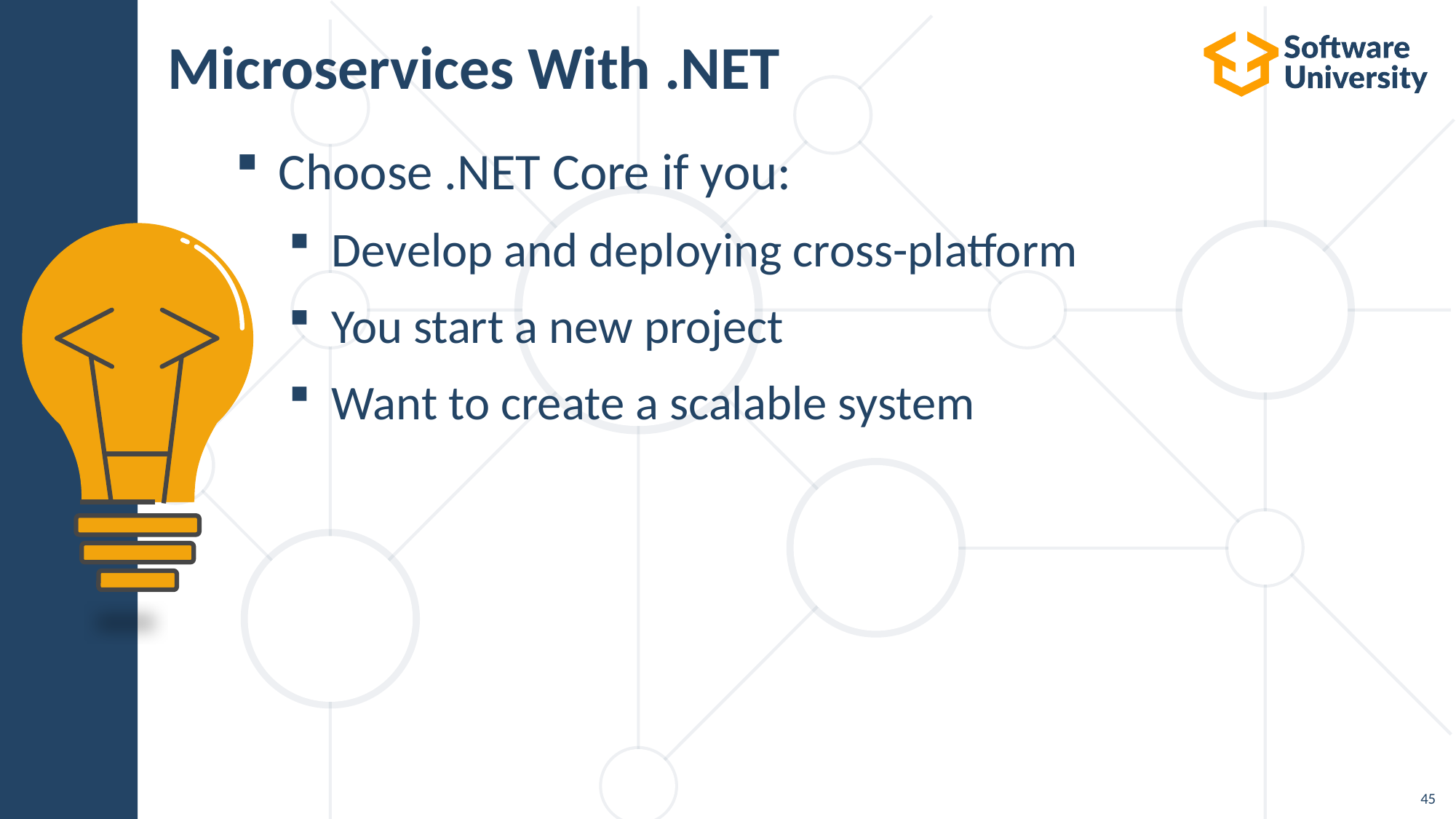

# Microservices With .NET
Choose .NET Core if you:
Develop and deploying cross-platform
You start a new project
Want to create a scalable system
45